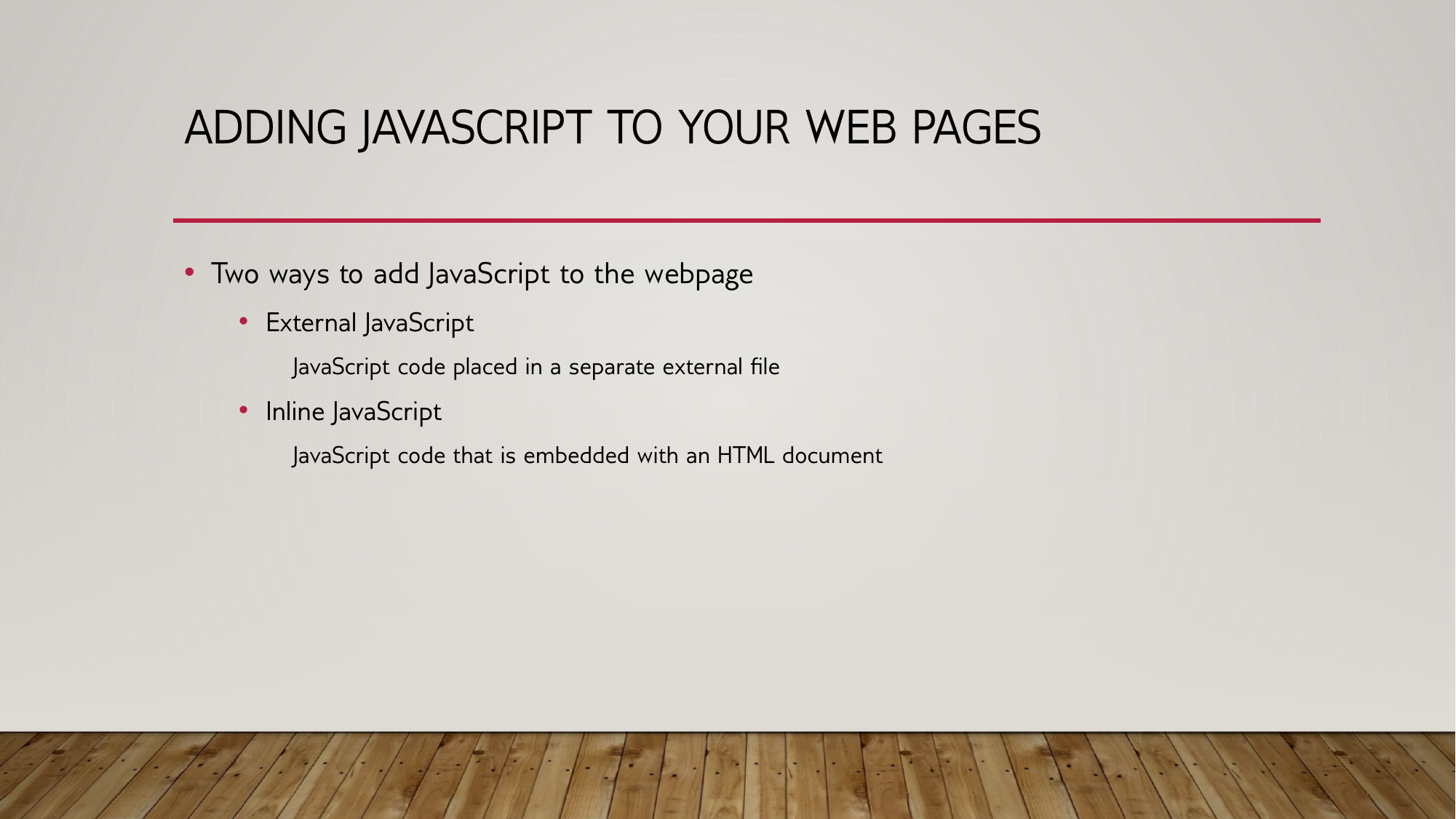

# Adding JavaScript to Your Web Pages
Two ways to add JavaScript to the webpage
External JavaScript
JavaScript code placed in a separate external file
Inline JavaScript
JavaScript code that is embedded with an HTML document